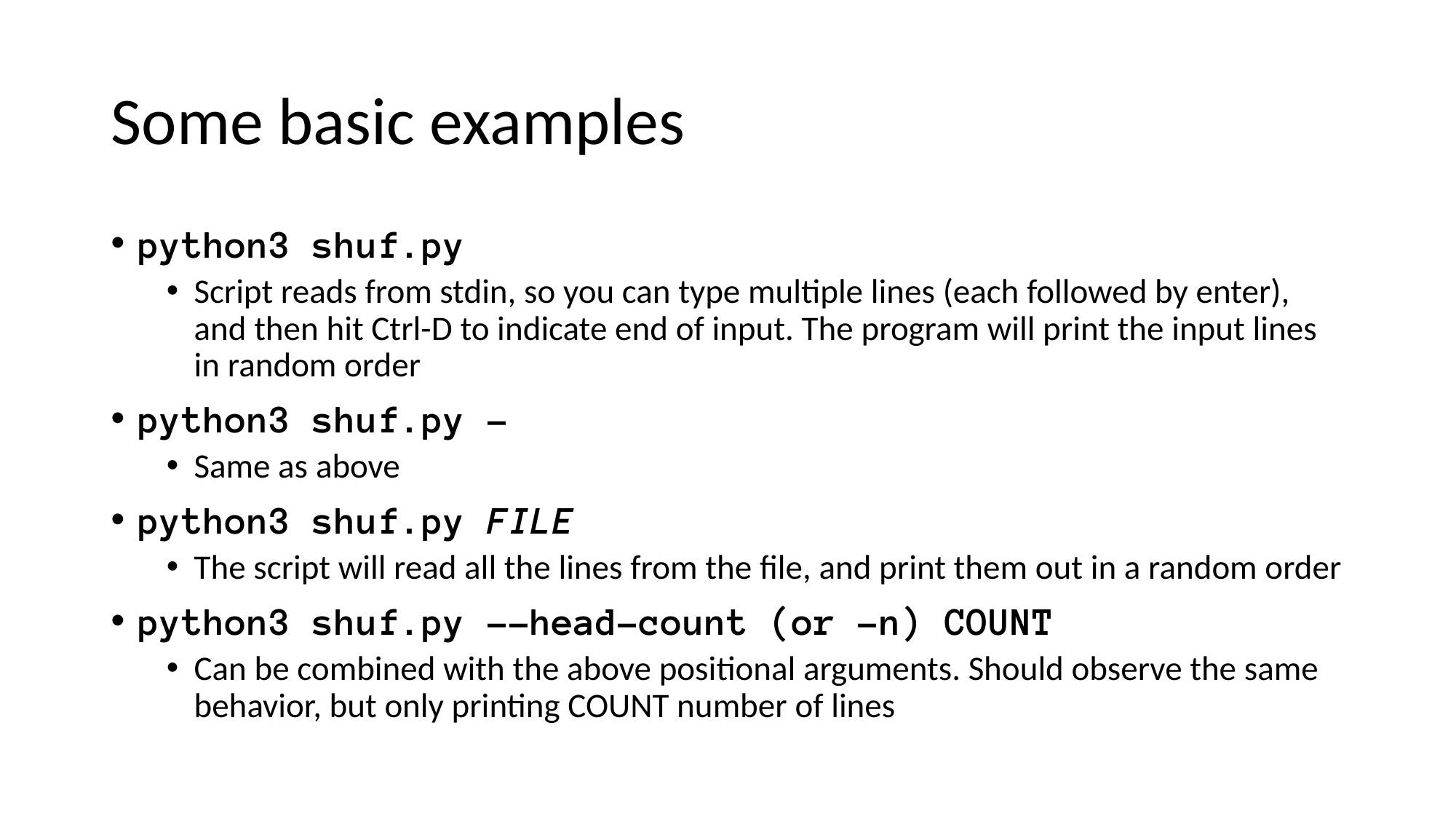

# Some basic examples
python3 shuf.py
Script reads from stdin, so you can type multiple lines (each followed by enter), and then hit Ctrl-D to indicate end of input. The program will print the input lines in random order
python3 shuf.py -
Same as above
python3 shuf.py FILE
The script will read all the lines from the file, and print them out in a random order
python3 shuf.py --head-count (or -n) COUNT
Can be combined with the above positional arguments. Should observe the same behavior, but only printing COUNT number of lines